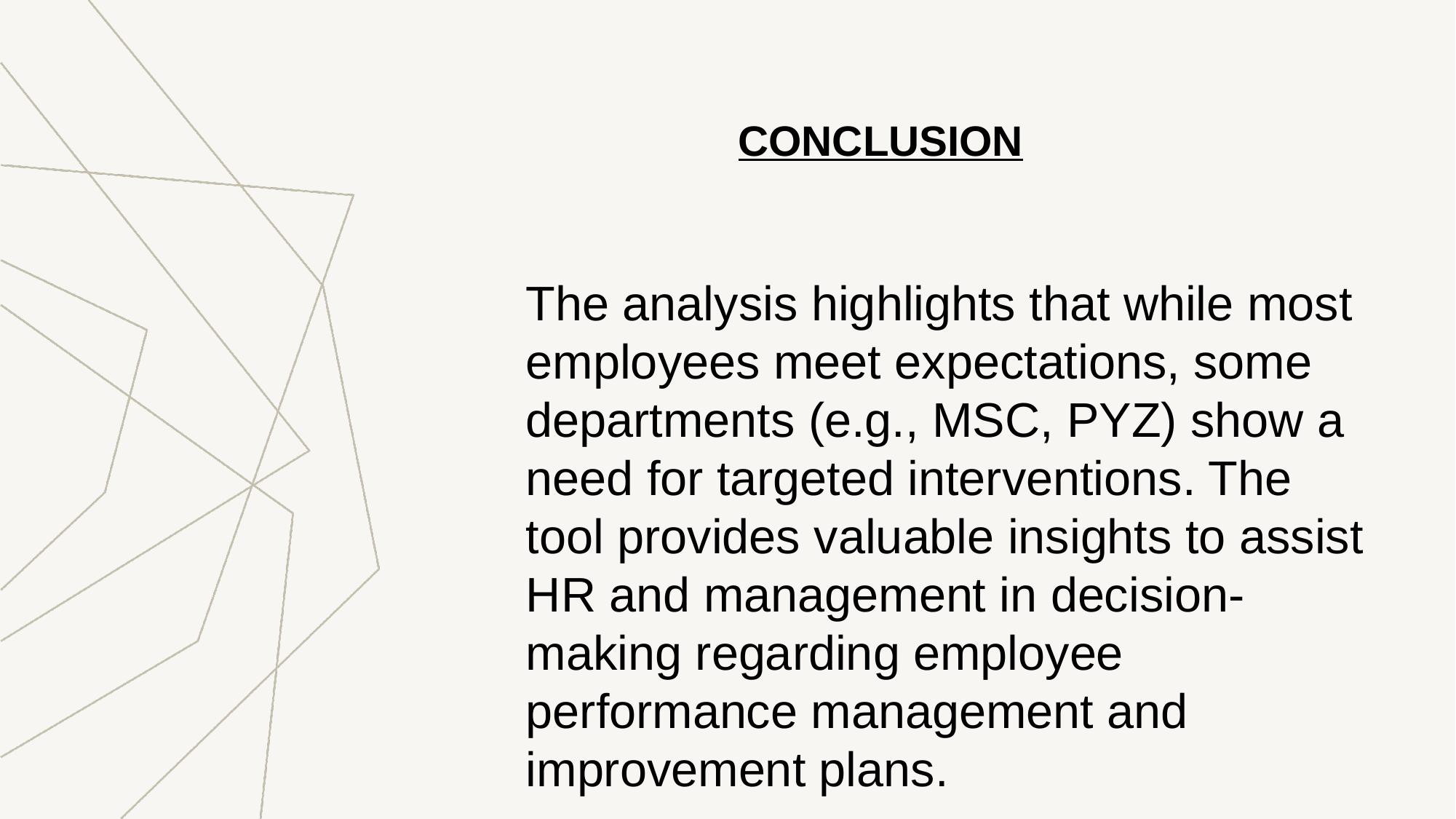

CONCLUSION
The analysis highlights that while most employees meet expectations, some departments (e.g., MSC, PYZ) show a need for targeted interventions. The tool provides valuable insights to assist HR and management in decision-making regarding employee performance management and improvement plans.